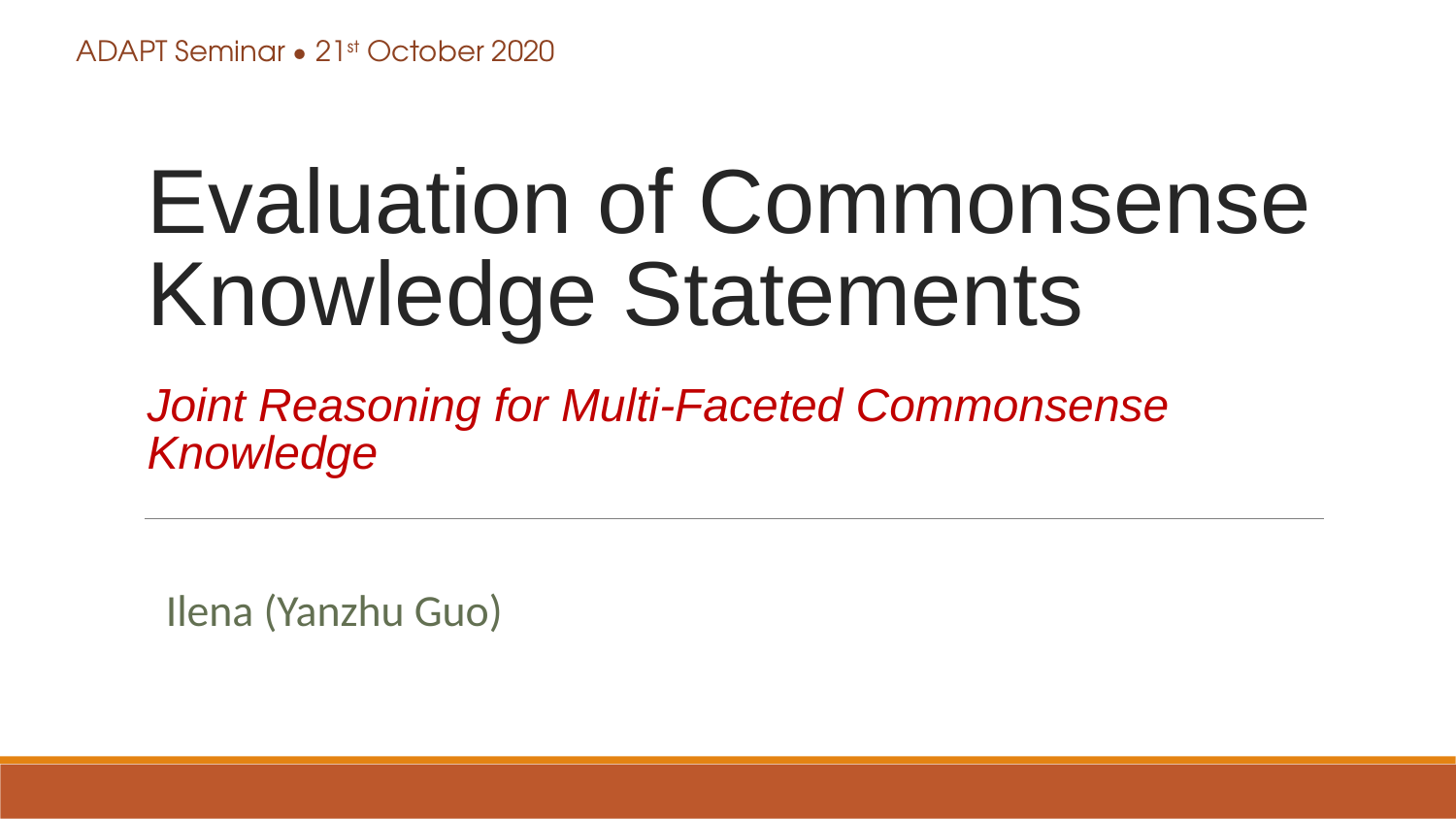

ADAPT Seminar ∙ 21st October 2020
# Evaluation of Commonsense Knowledge Statements

Joint Reasoning for Multi-Faceted Commonsense Knowledge

Ilena (Yanzhu Guo)